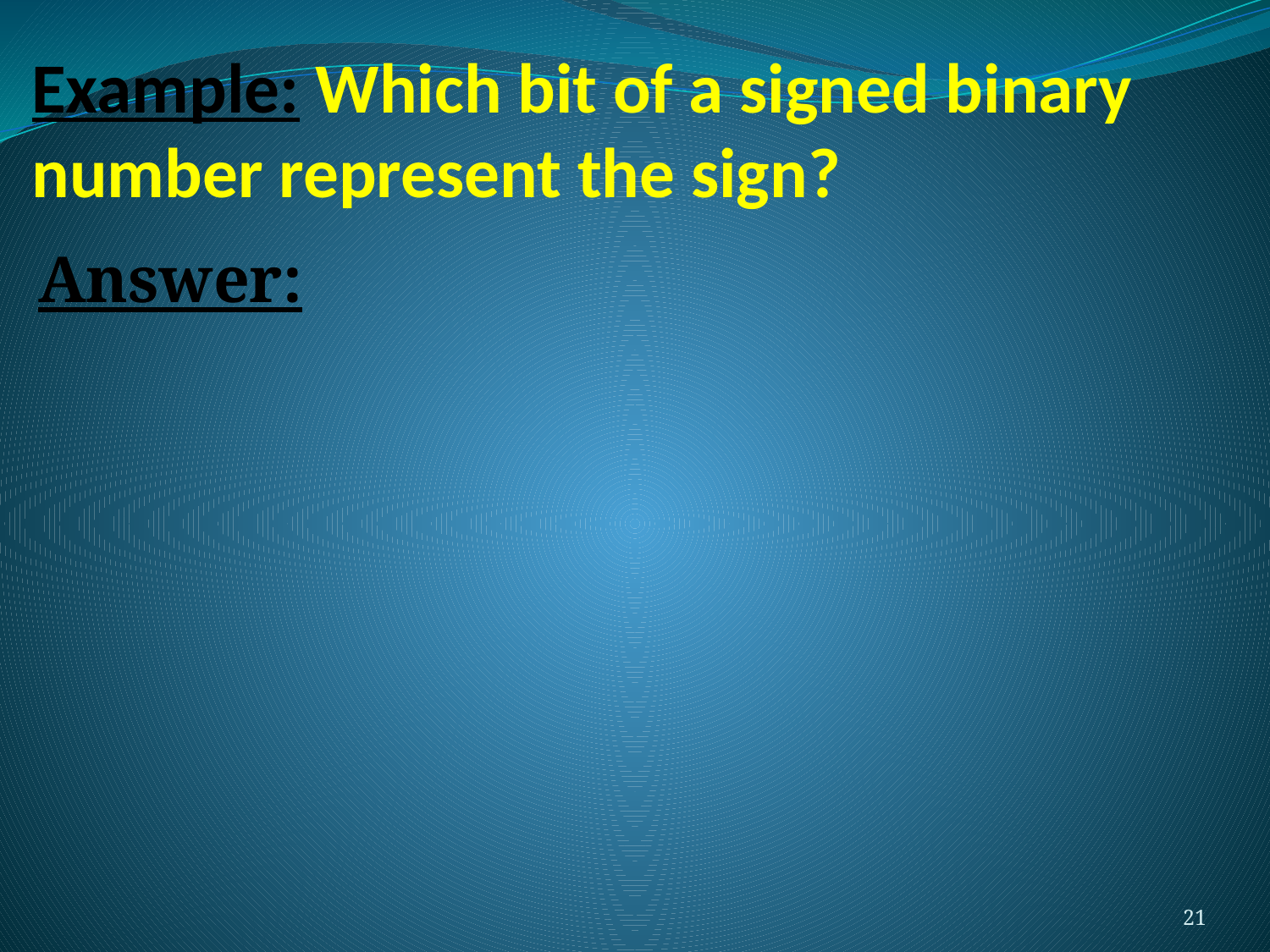

# Example: Which bit of a signed binary number represent the sign?
Answer:
21